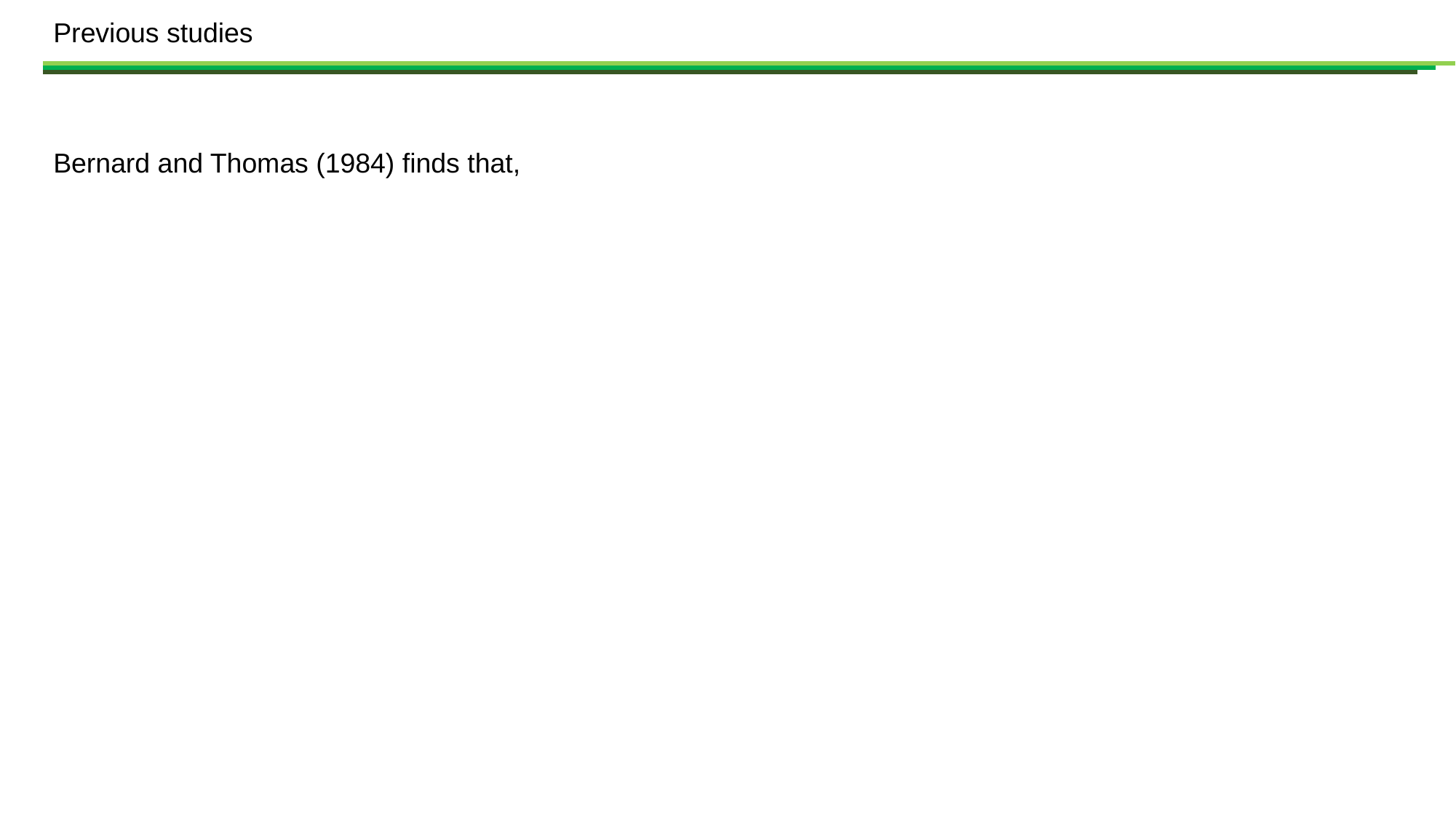

Previous studies
Bernard and Thomas (1984) finds that,